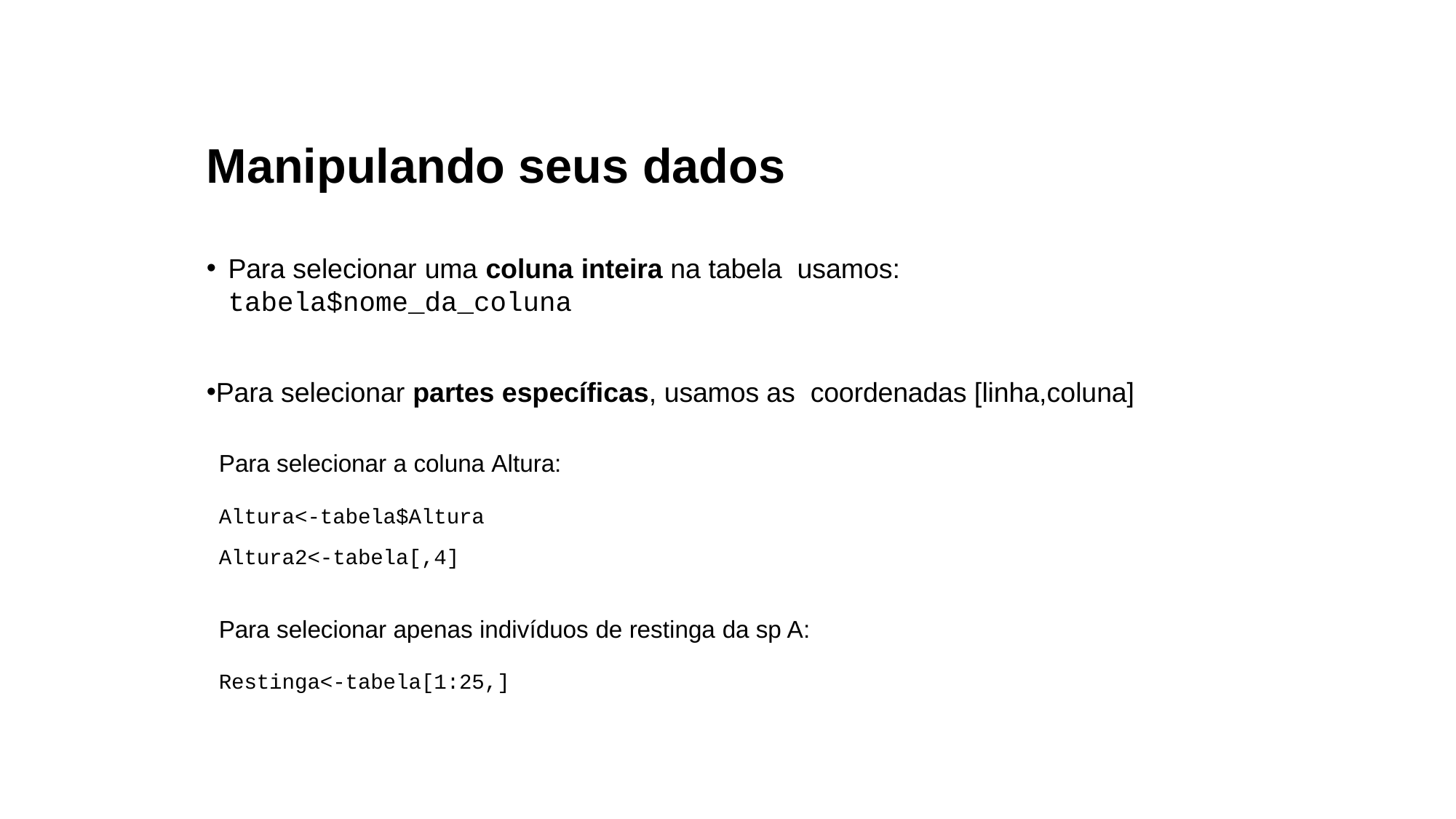

# Manipulando seus dados
Para selecionar uma coluna inteira na tabela  usamos: tabela$nome_da_coluna

Para selecionar partes específicas, usamos as  coordenadas [linha,coluna]
Para selecionar a coluna Altura:
Altura<-tabela$Altura
Altura2<-tabela[,4]

Para selecionar apenas indivíduos de restinga da sp A:
Restinga<-tabela[1:25,]